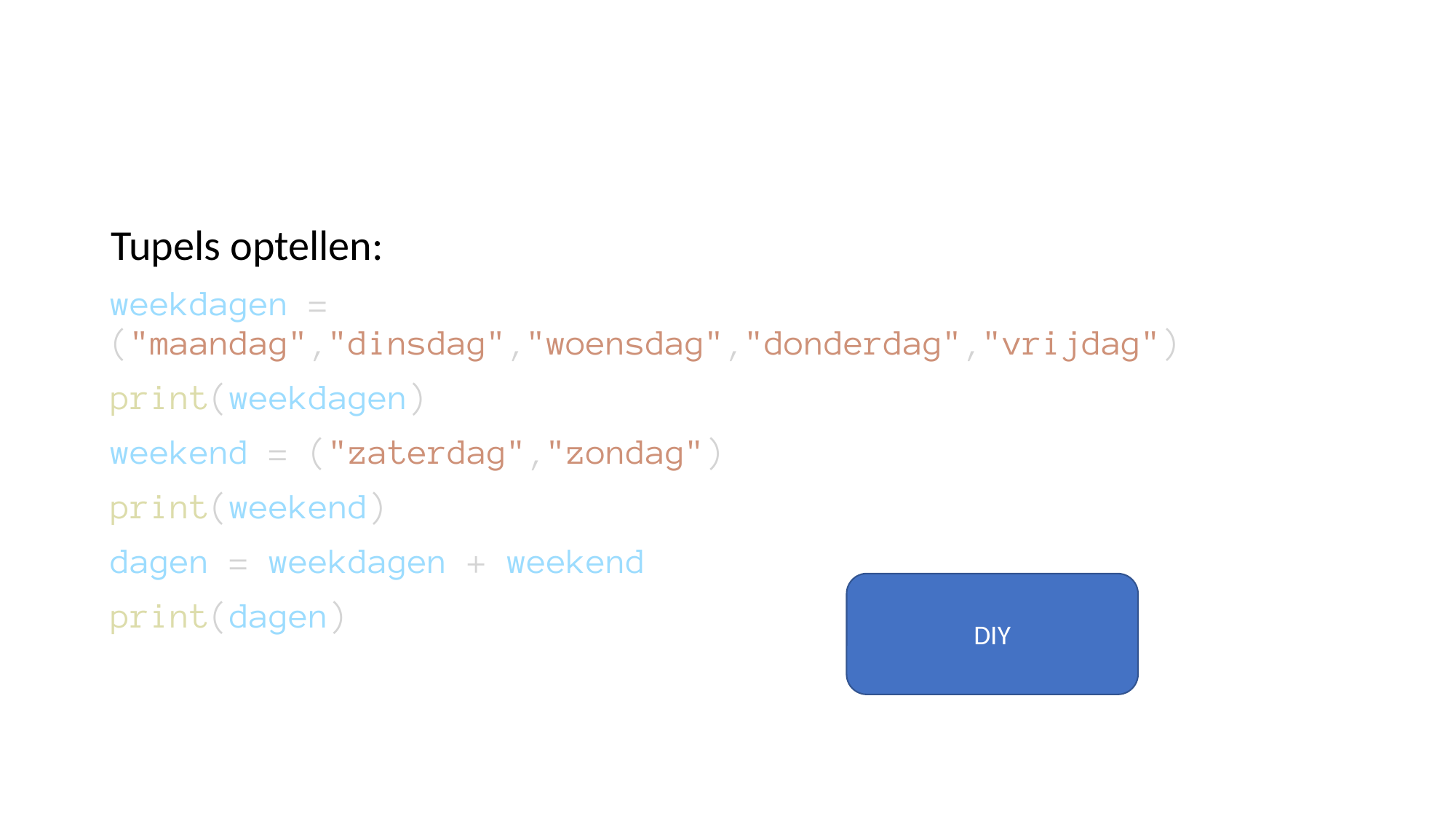

Tupels optellen:
weekdagen = ("maandag","dinsdag","woensdag","donderdag","vrijdag")
print(weekdagen)
weekend = ("zaterdag","zondag")
print(weekend)
dagen = weekdagen + weekend
print(dagen)

DIY